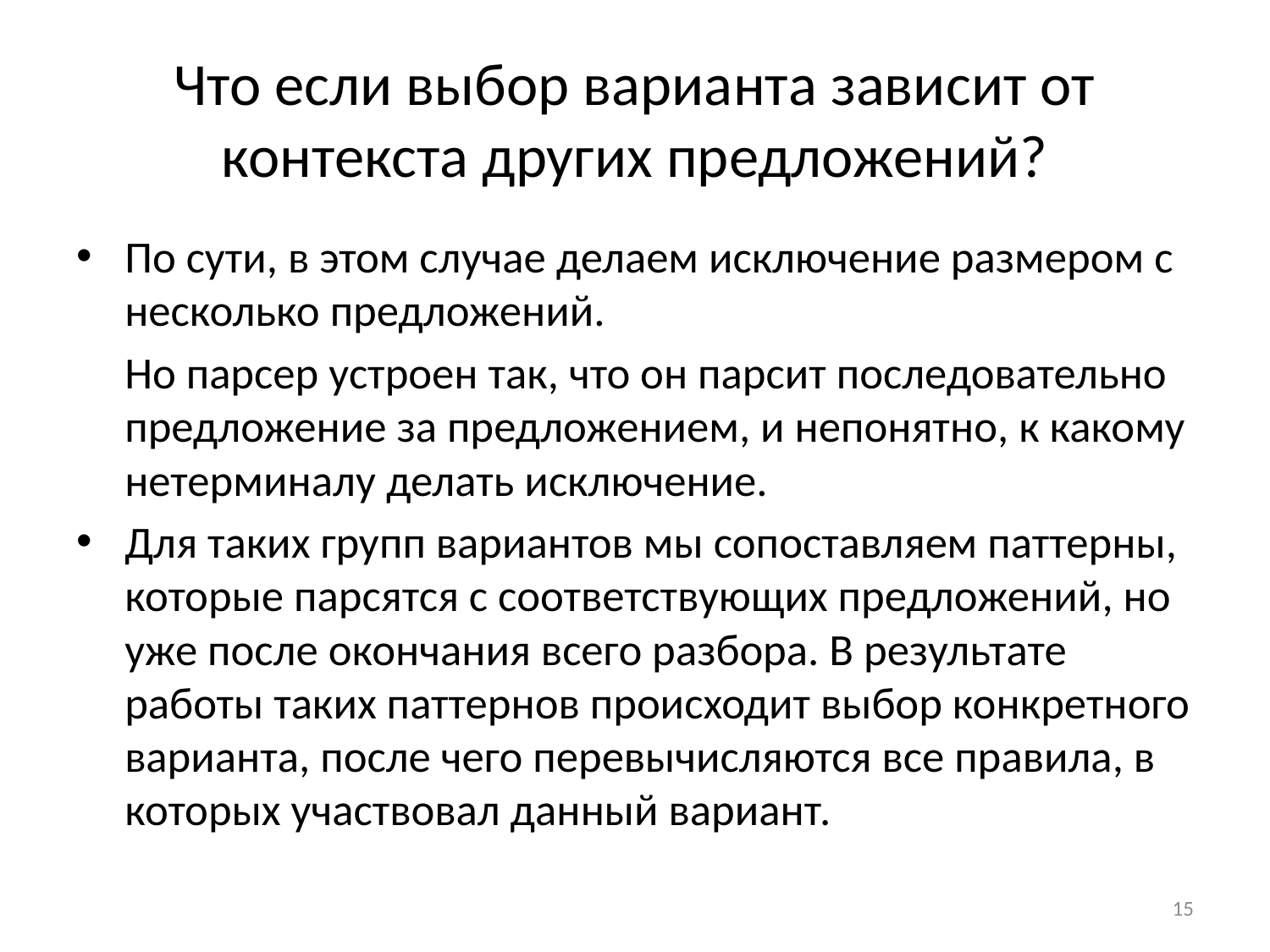

# Что если выбор варианта зависит от контекста других предложений?
По сути, в этом случае делаем исключение размером с несколько предложений.
	Но парсер устроен так, что он парсит последовательно предложение за предложением, и непонятно, к какому нетерминалу делать исключение.
Для таких групп вариантов мы сопоставляем паттерны, которые парсятся с соответствующих предложений, но уже после окончания всего разбора. В результате работы таких паттернов происходит выбор конкретного варианта, после чего перевычисляются все правила, в которых участвовал данный вариант.
15